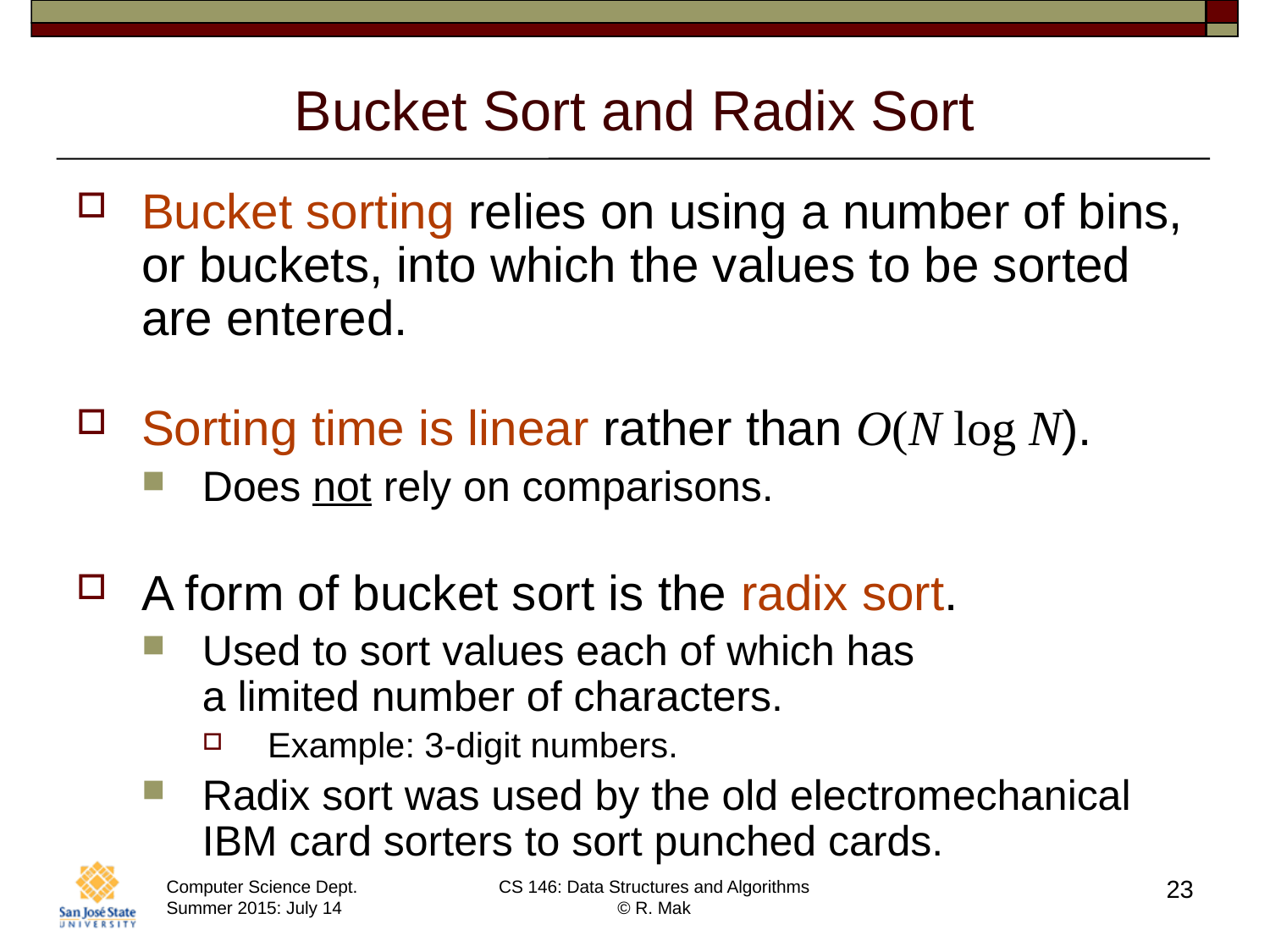

# Bucket Sort and Radix Sort
Bucket sorting relies on using a number of bins, or buckets, into which the values to be sorted are entered.

Sorting time is linear rather than O(N log N).
Does not rely on comparisons.

A form of bucket sort is the radix sort.
Used to sort values each of which has
a limited number of characters.
Example: 3-digit numbers.
Radix sort was used by the old electromechanical
IBM card sorters to sort punched cards.
23